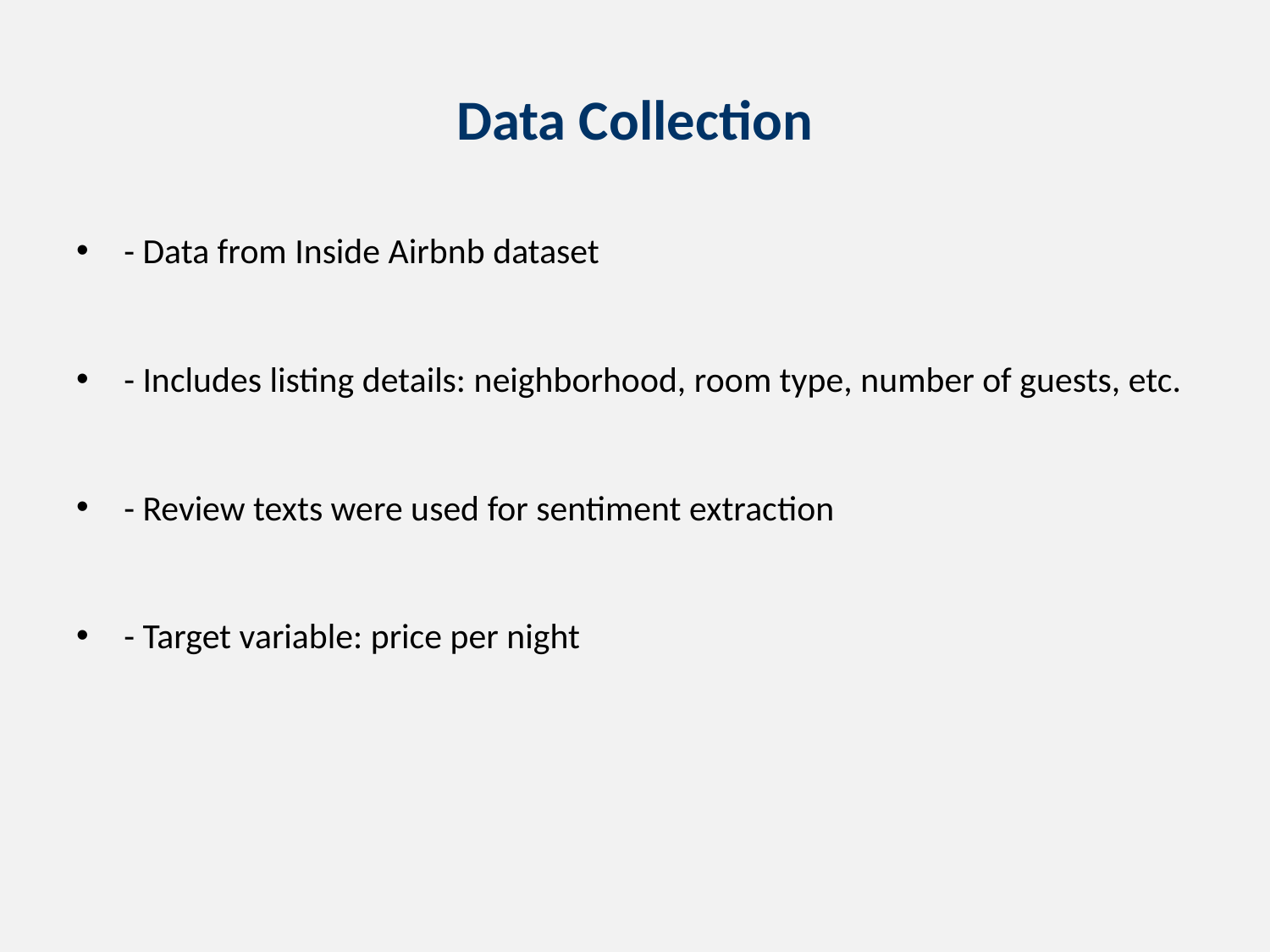

# Data Collection
- Data from Inside Airbnb dataset

- Includes listing details: neighborhood, room type, number of guests, etc.

- Review texts were used for sentiment extraction

- Target variable: price per night